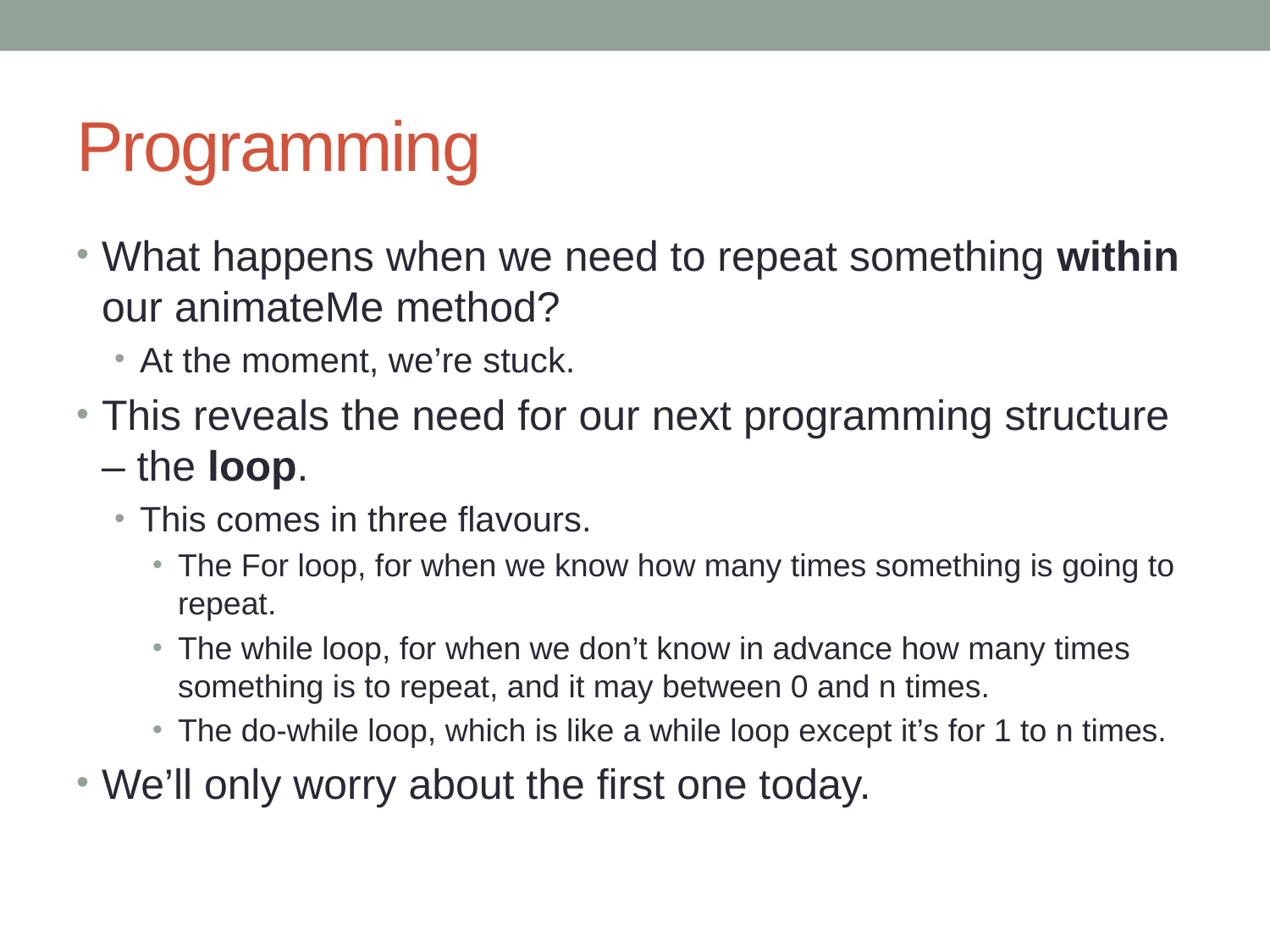

# Programming
What happens when we need to repeat something within our animateMe method?
At the moment, we’re stuck.
This reveals the need for our next programming structure – the loop.
This comes in three flavours.
The For loop, for when we know how many times something is going to repeat.
The while loop, for when we don’t know in advance how many times something is to repeat, and it may between 0 and n times.
The do-while loop, which is like a while loop except it’s for 1 to n times.
We’ll only worry about the first one today.